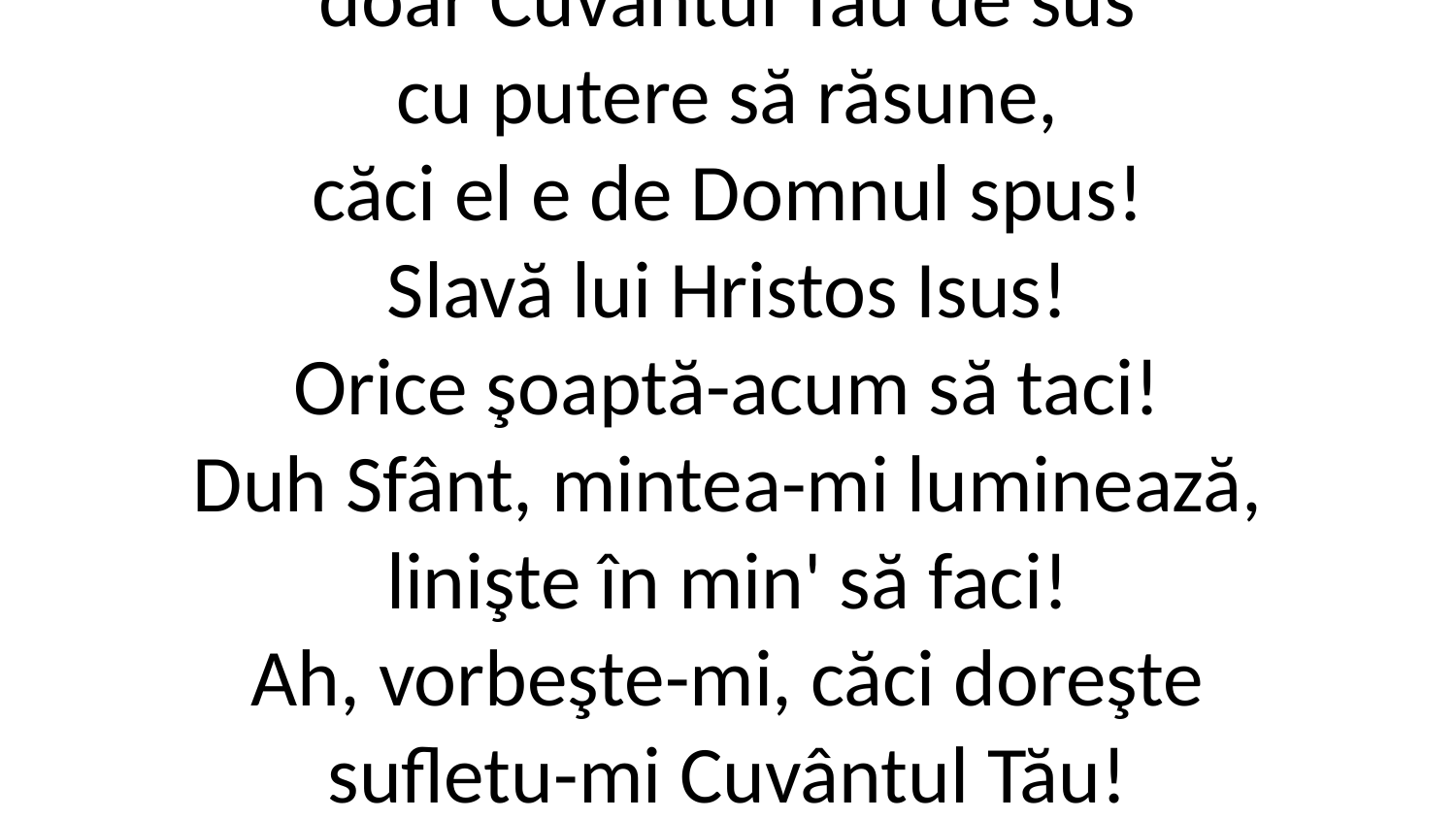

2. Tot ce-i rău acum să piară,
doar Cuvântul Tău de sus
cu putere să răsune,
căci el e de Domnul spus!
Slavă lui Hristos Isus!
Orice şoaptă-acum să taci!
Duh Sfânt, mintea-mi luminează,
linişte în min' să faci!
Ah, vorbeşte-mi, căci doreşte
sufletu-mi Cuvântul Tău!
Tu-mi vorbeşte şi mă creşte,
Doamne, Dumnezeul meu!